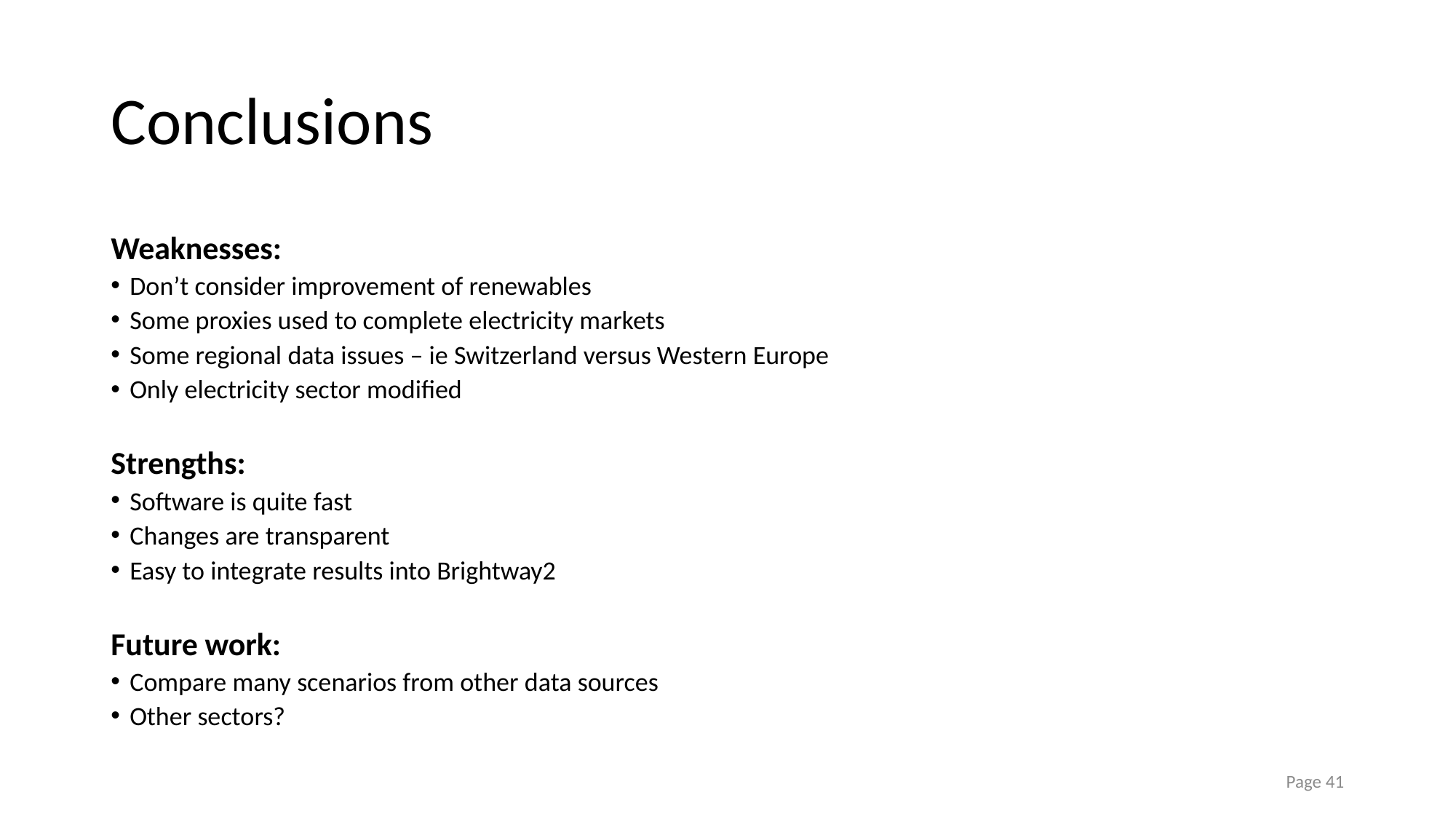

# Conclusions
Weaknesses:
Don’t consider improvement of renewables
Some proxies used to complete electricity markets
Some regional data issues – ie Switzerland versus Western Europe
Only electricity sector modified

Strengths:
Software is quite fast
Changes are transparent
Easy to integrate results into Brightway2

Future work:
Compare many scenarios from other data sources
Other sectors?
Page 41